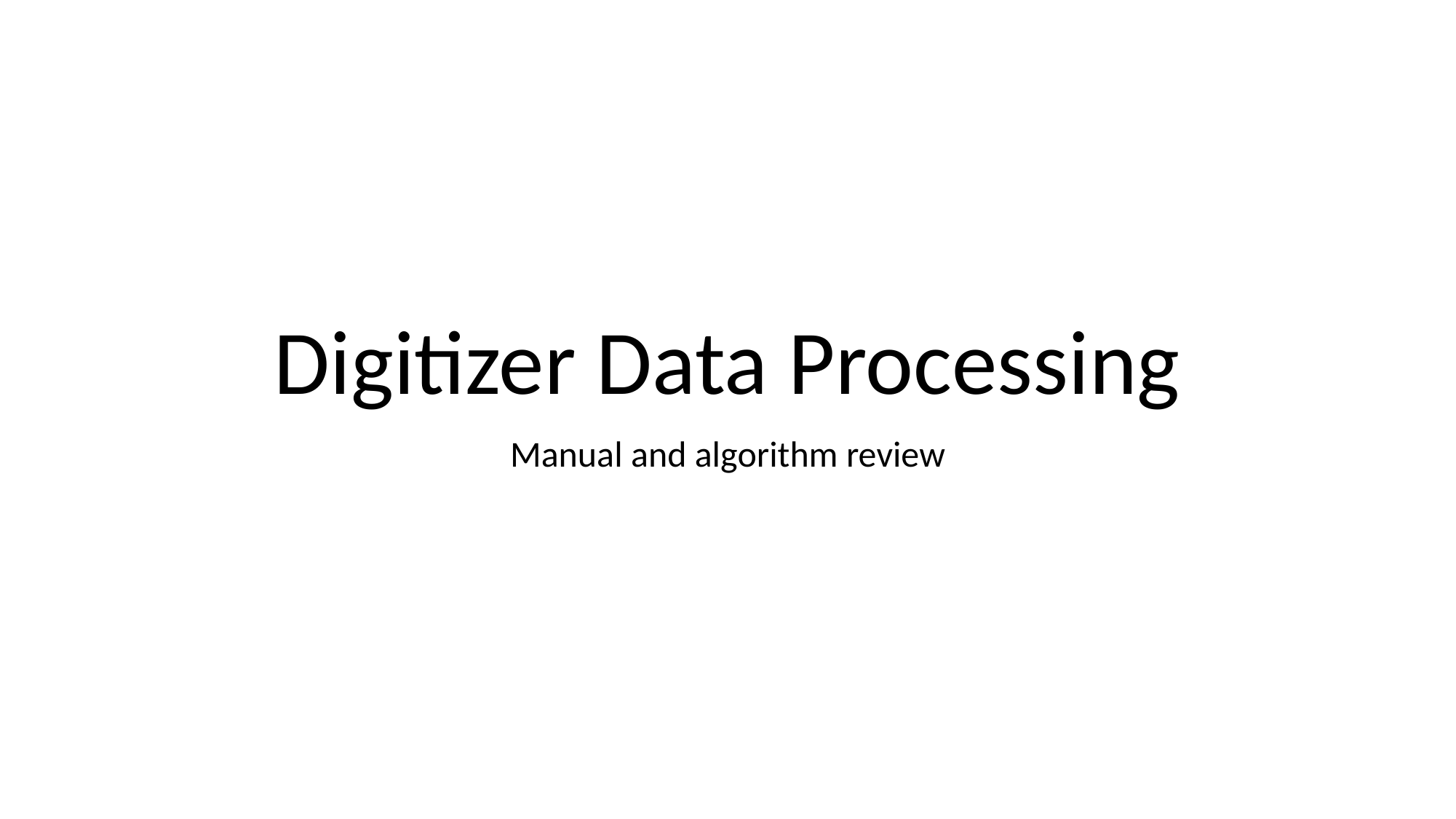

# Digitizer Data Processing
Manual and algorithm review